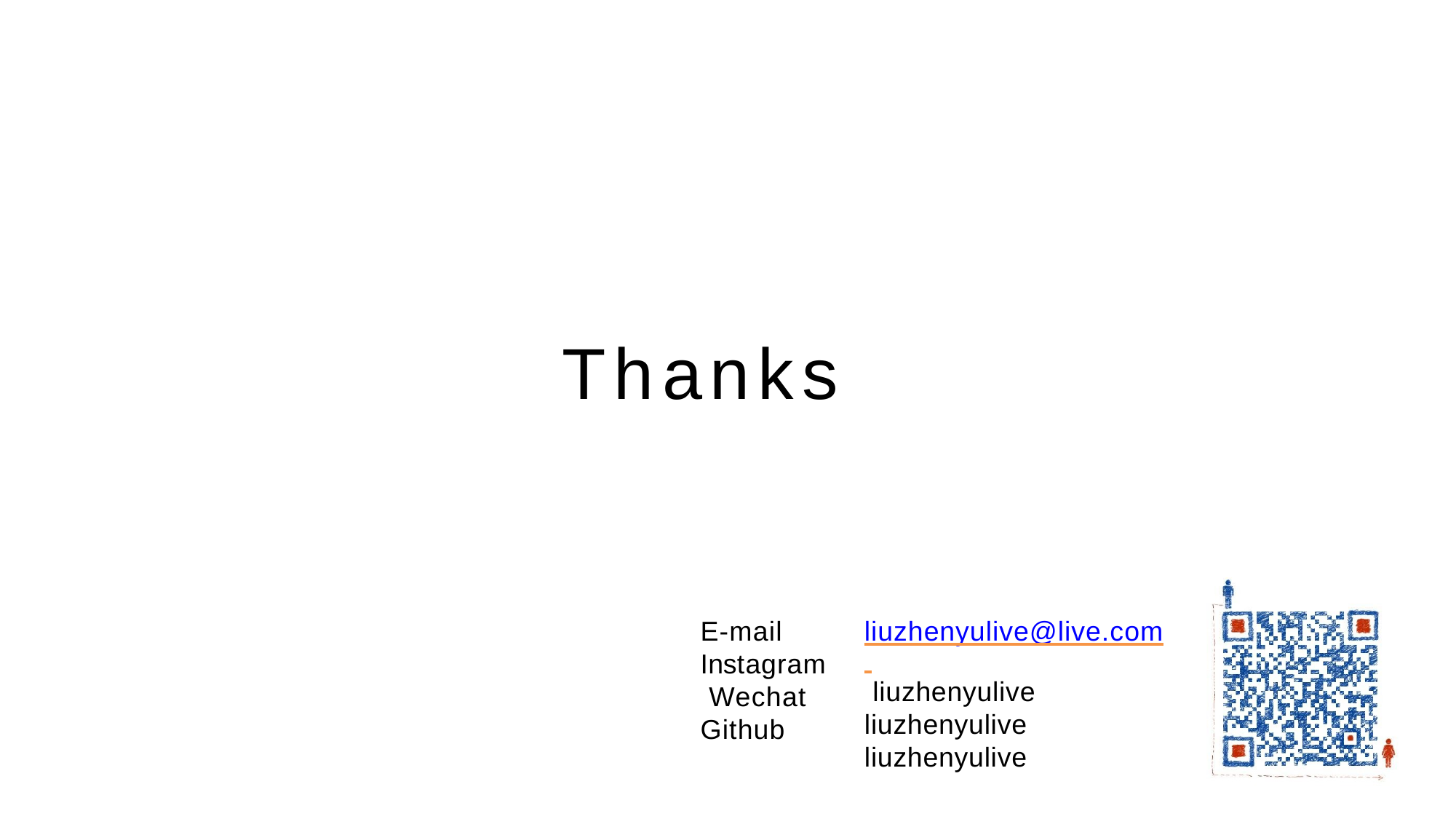

# Thanks

E-mail  Instagram  Wechat  Github
liuzhenyulive@live.com  liuzhenyulive  liuzhenyulive  liuzhenyulive